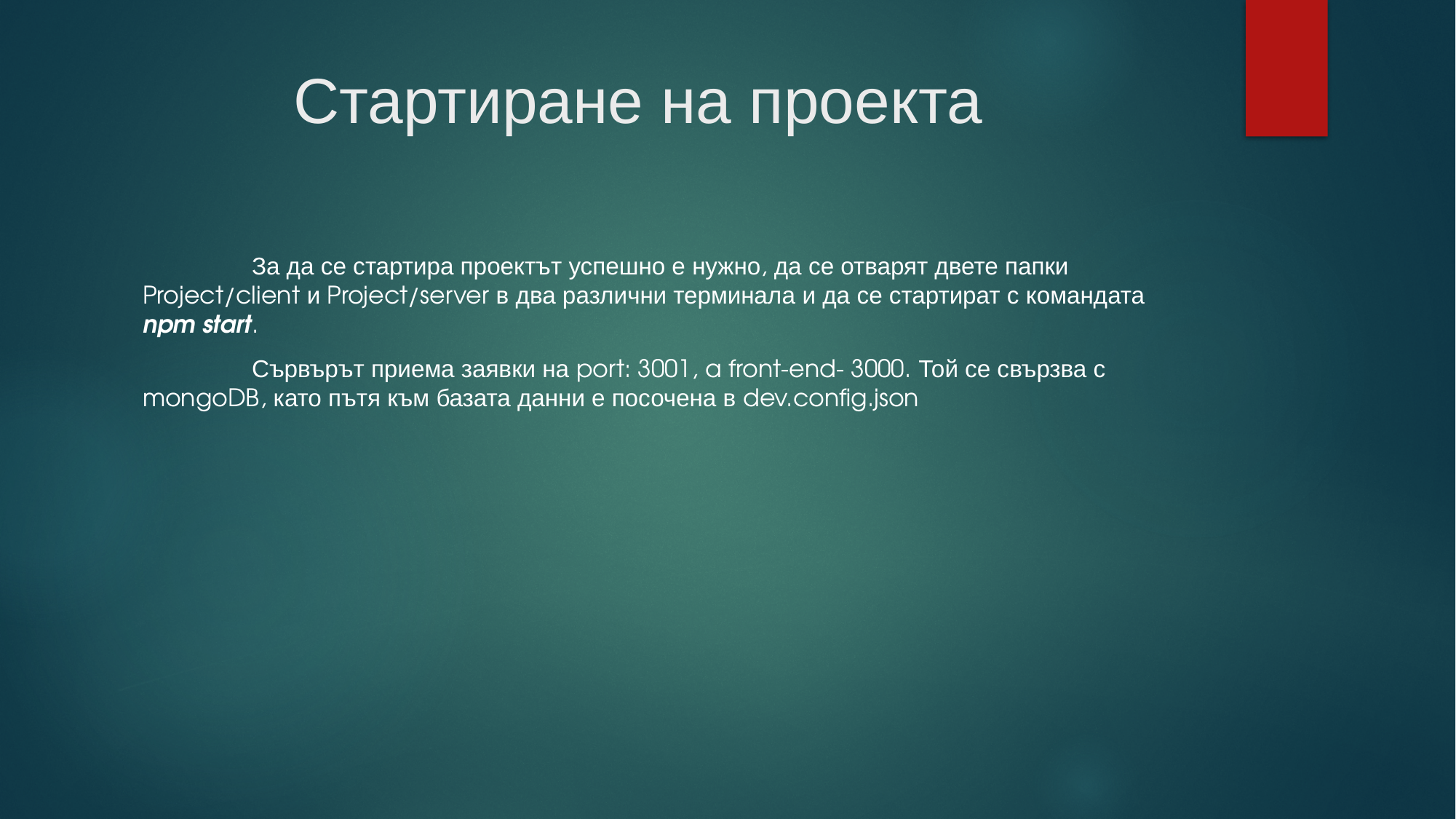

# Стартиране на проекта
	За да се стартира проектът успешно е нужно, да се отварят двете папки Project/client и Project/server в два различни терминала и да се стартират с командата npm start.
	Сървърът приема заявки на port: 3001, a front-end- 3000. Той се свързва с mongoDB, като пътя към базата данни е посочена в dev.config.json